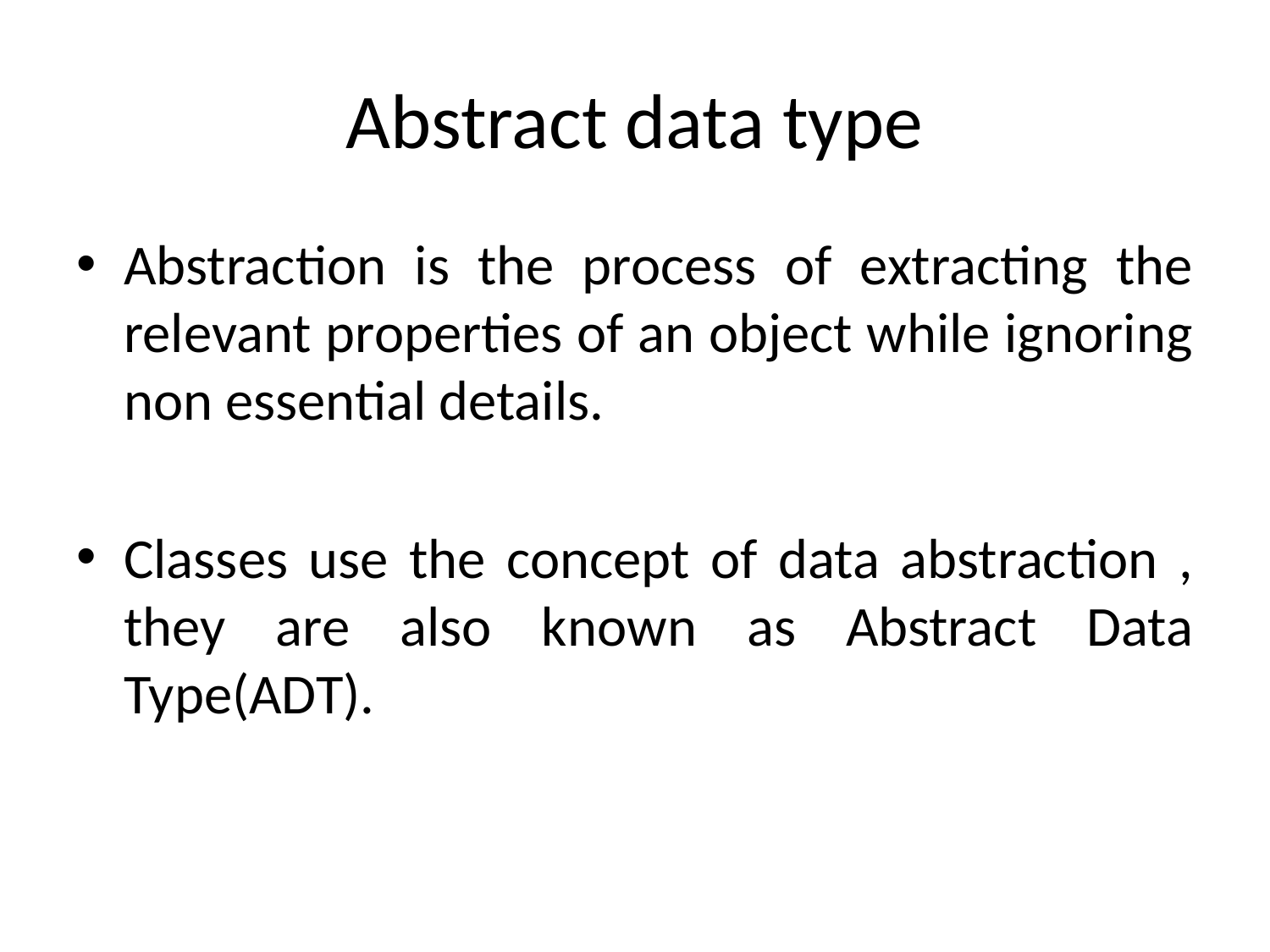

# Abstract data type
Abstraction is the process of extracting the relevant properties of an object while ignoring non essential details.

Classes use the concept of data abstraction , they are also known as Abstract Data Type(ADT).